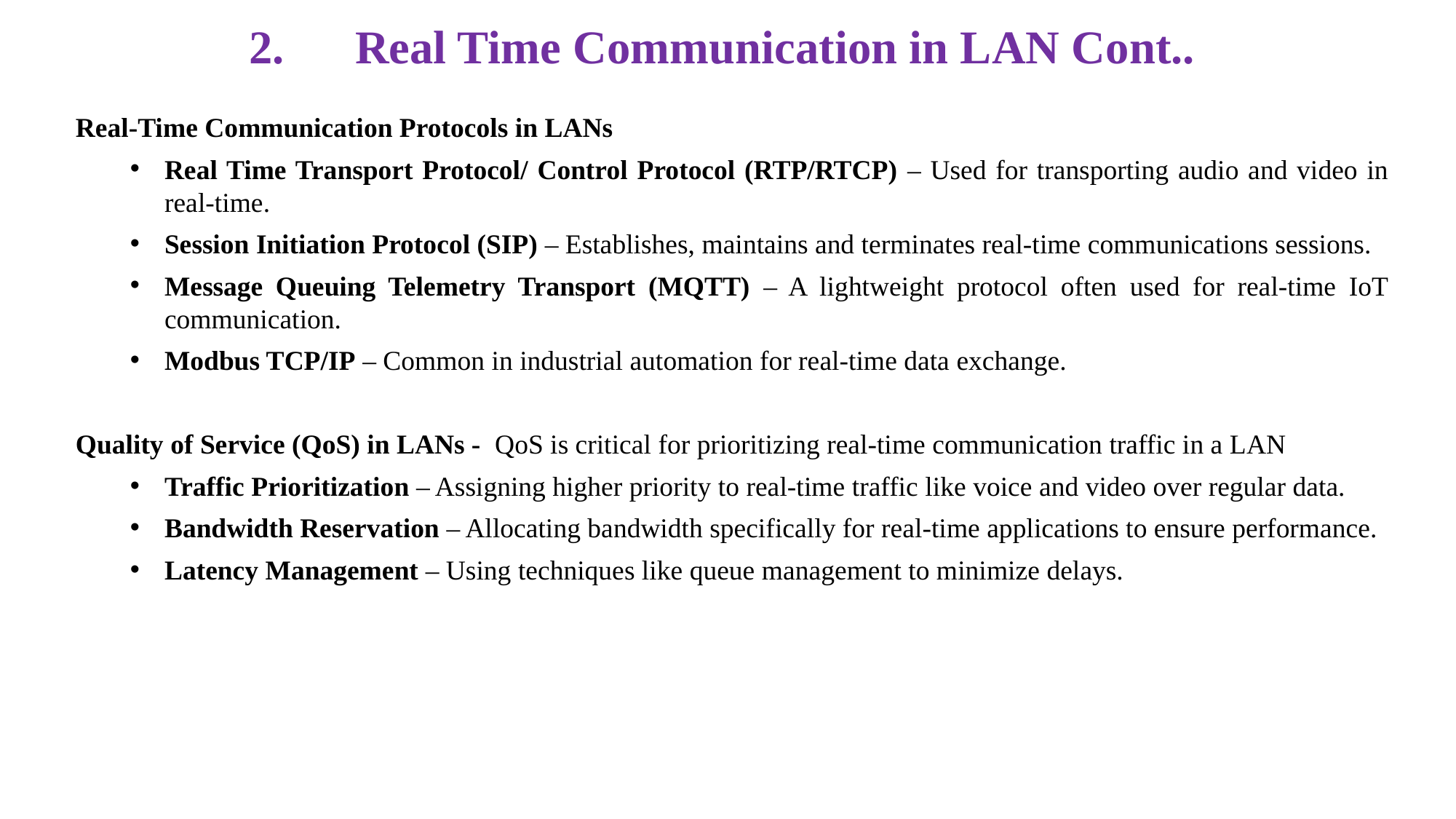

# Real Time Communication in LAN Cont..
Real-Time Communication Protocols in LANs
Real Time Transport Protocol/ Control Protocol (RTP/RTCP) – Used for transporting audio and video in real-time.
Session Initiation Protocol (SIP) – Establishes, maintains and terminates real-time communications sessions.
Message Queuing Telemetry Transport (MQTT) – A lightweight protocol often used for real-time IoT communication.
Modbus TCP/IP – Common in industrial automation for real-time data exchange.

Quality of Service (QoS) in LANs -  QoS is critical for prioritizing real-time communication traffic in a LAN
Traffic Prioritization – Assigning higher priority to real-time traffic like voice and video over regular data.
Bandwidth Reservation – Allocating bandwidth specifically for real-time applications to ensure performance.
Latency Management – Using techniques like queue management to minimize delays.